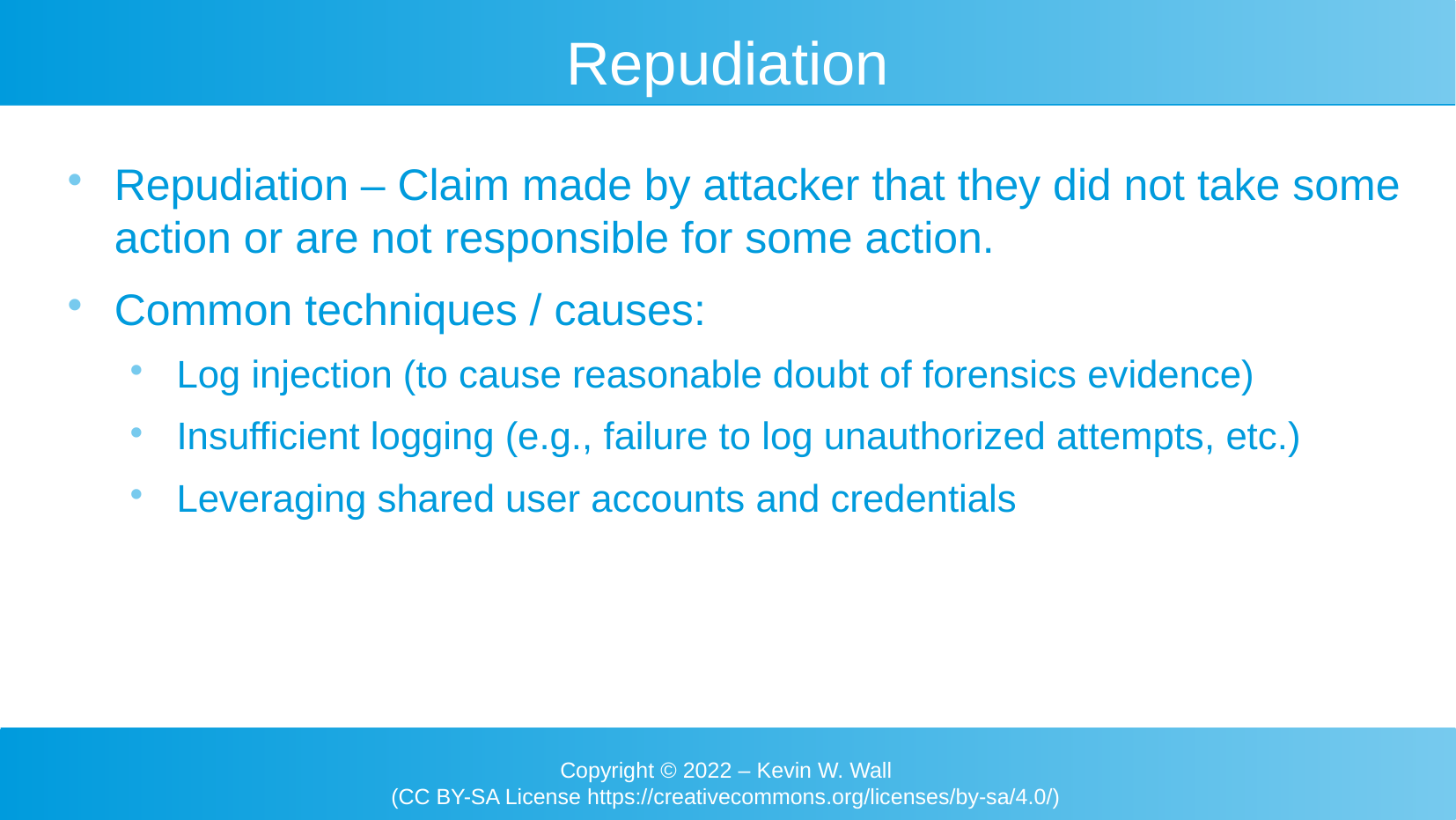

Repudiation
Repudiation – Claim made by attacker that they did not take some action or are not responsible for some action.
Common techniques / causes:
Log injection (to cause reasonable doubt of forensics evidence)
Insufficient logging (e.g., failure to log unauthorized attempts, etc.)
Leveraging shared user accounts and credentials